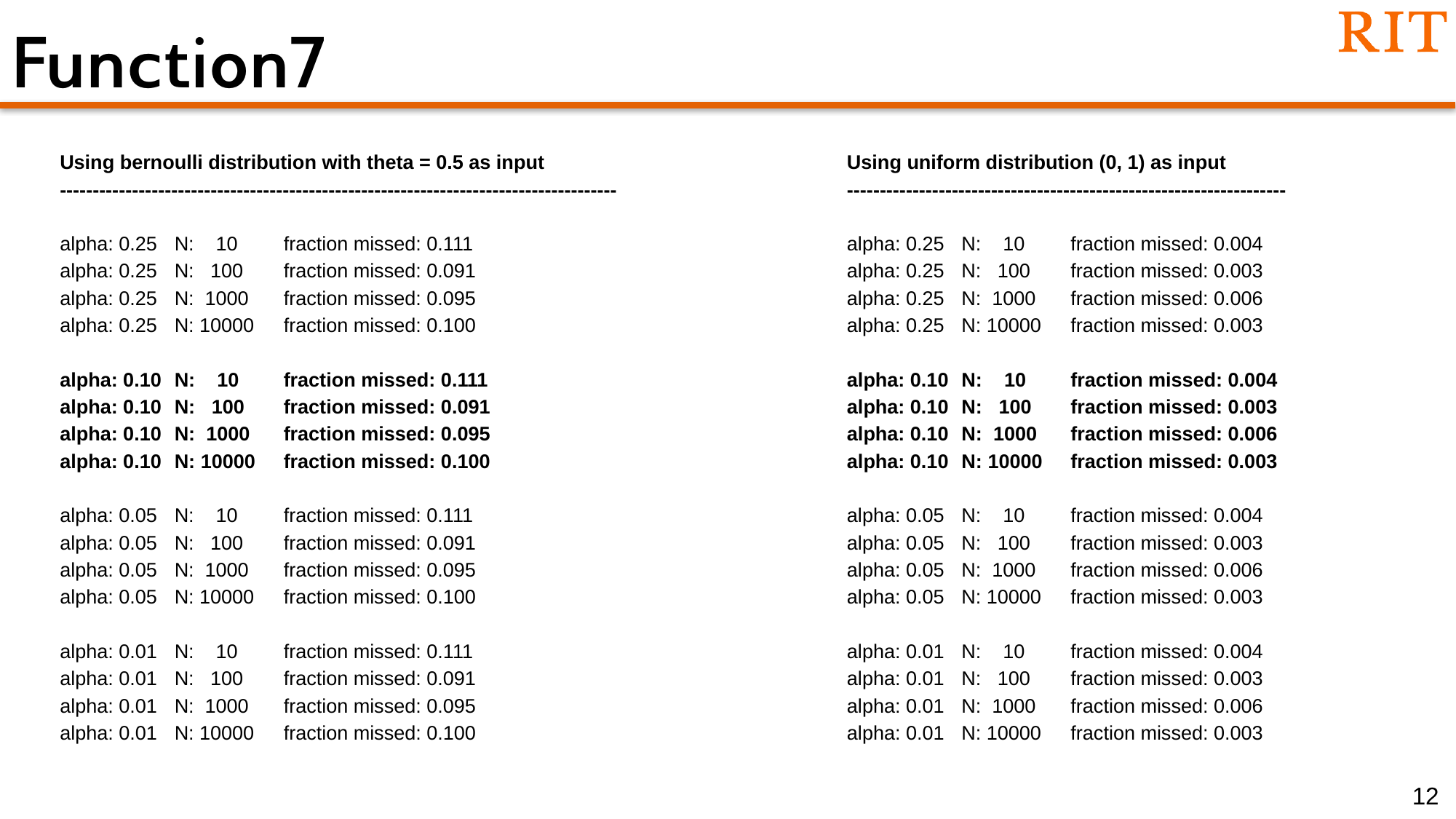

# Function7
Using bernoulli distribution with theta = 0.5 as input
-------------------------------------------------------------------------------------

alpha: 0.25	 N:    10	 fraction missed: 0.111
alpha: 0.25	 N:   100	 fraction missed: 0.091
alpha: 0.25	 N:  1000	 fraction missed: 0.095
alpha: 0.25	 N: 10000	 fraction missed: 0.100

alpha: 0.10	 N:    10	 fraction missed: 0.111
alpha: 0.10	 N:   100	 fraction missed: 0.091
alpha: 0.10	 N:  1000	 fraction missed: 0.095
alpha: 0.10	 N: 10000	 fraction missed: 0.100

alpha: 0.05	 N:    10	 fraction missed: 0.111
alpha: 0.05	 N:   100	 fraction missed: 0.091
alpha: 0.05	 N:  1000	 fraction missed: 0.095
alpha: 0.05	 N: 10000	 fraction missed: 0.100

alpha: 0.01	 N:    10	 fraction missed: 0.111
alpha: 0.01	 N:   100	 fraction missed: 0.091
alpha: 0.01	 N:  1000	 fraction missed: 0.095
alpha: 0.01	 N: 10000	 fraction missed: 0.100

Using uniform distribution (0, 1) as input
-------------------------------------------------------------------

alpha: 0.25	 N:    10	 fraction missed: 0.004
alpha: 0.25	 N:   100	 fraction missed: 0.003
alpha: 0.25	 N:  1000	 fraction missed: 0.006
alpha: 0.25	 N: 10000	 fraction missed: 0.003

alpha: 0.10	 N:    10	 fraction missed: 0.004
alpha: 0.10	 N:   100	 fraction missed: 0.003
alpha: 0.10	 N:  1000	 fraction missed: 0.006
alpha: 0.10	 N: 10000	 fraction missed: 0.003

alpha: 0.05	 N:    10	 fraction missed: 0.004
alpha: 0.05	 N:   100	 fraction missed: 0.003
alpha: 0.05	 N:  1000	 fraction missed: 0.006
alpha: 0.05	 N: 10000	 fraction missed: 0.003

alpha: 0.01	 N:    10	 fraction missed: 0.004
alpha: 0.01	 N:   100	 fraction missed: 0.003
alpha: 0.01	 N:  1000	 fraction missed: 0.006
alpha: 0.01	 N: 10000	 fraction missed: 0.003